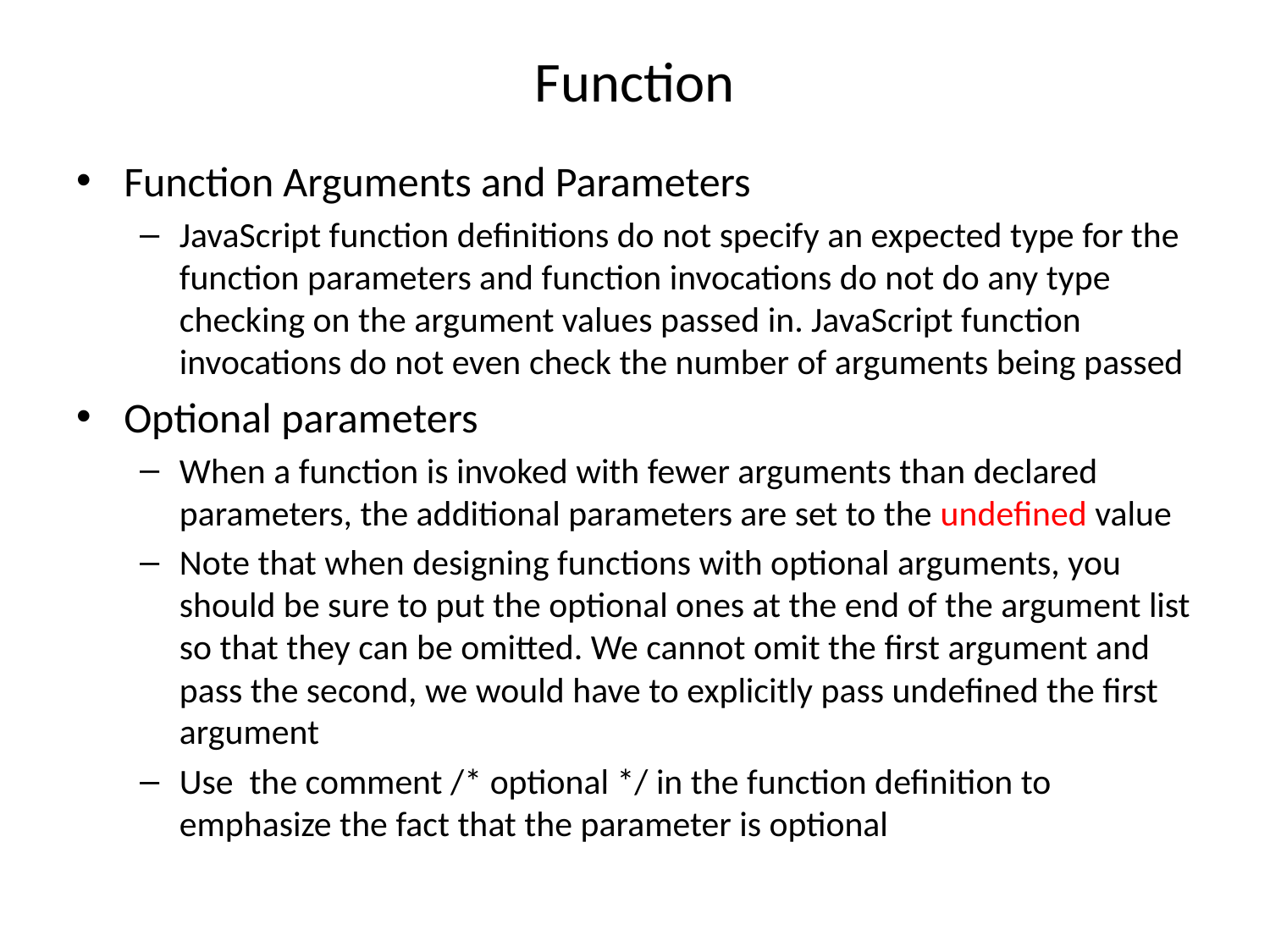

# Function
Function Arguments and Parameters
JavaScript function definitions do not specify an expected type for the function parameters and function invocations do not do any type checking on the argument values passed in. JavaScript function invocations do not even check the number of arguments being passed
Optional parameters
When a function is invoked with fewer arguments than declared parameters, the additional parameters are set to the undefined value
Note that when designing functions with optional arguments, you should be sure to put the optional ones at the end of the argument list so that they can be omitted. We cannot omit the first argument and pass the second, we would have to explicitly pass undefined the first argument
Use  the comment /* optional */ in the function definition to emphasize the fact that the parameter is optional